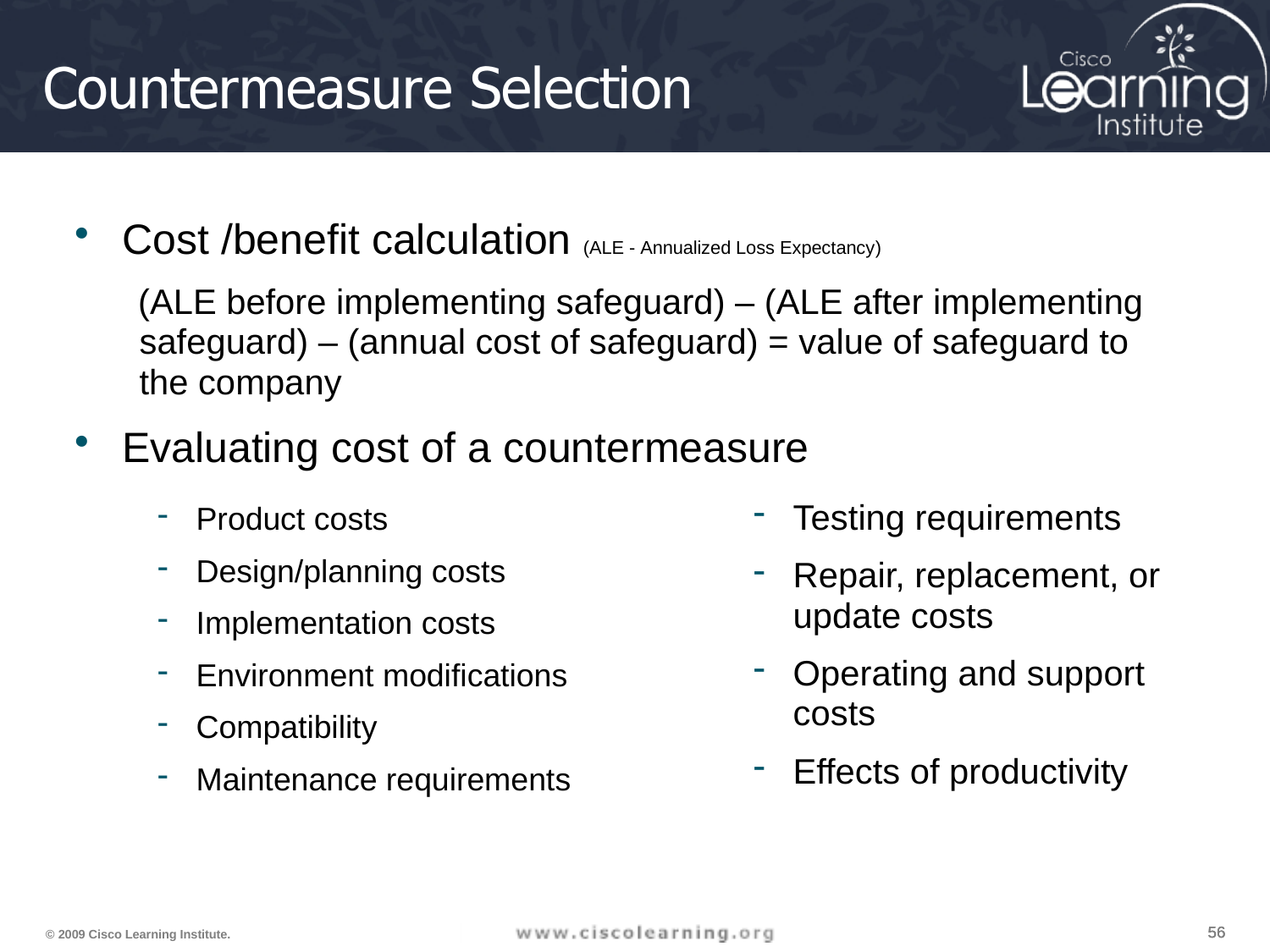

# Countermeasure Selection
Cost /benefit calculation (ALE - Annualized Loss Expectancy)
(ALE before implementing safeguard) – (ALE after implementing safeguard) – (annual cost of safeguard) = value of safeguard to the company
Evaluating cost of a countermeasure
Testing requirements
Repair, replacement, or update costs
Operating and support costs
Effects of productivity

Product costs
Design/planning costs
Implementation costs
Environment modifications
Compatibility
Maintenance requirements